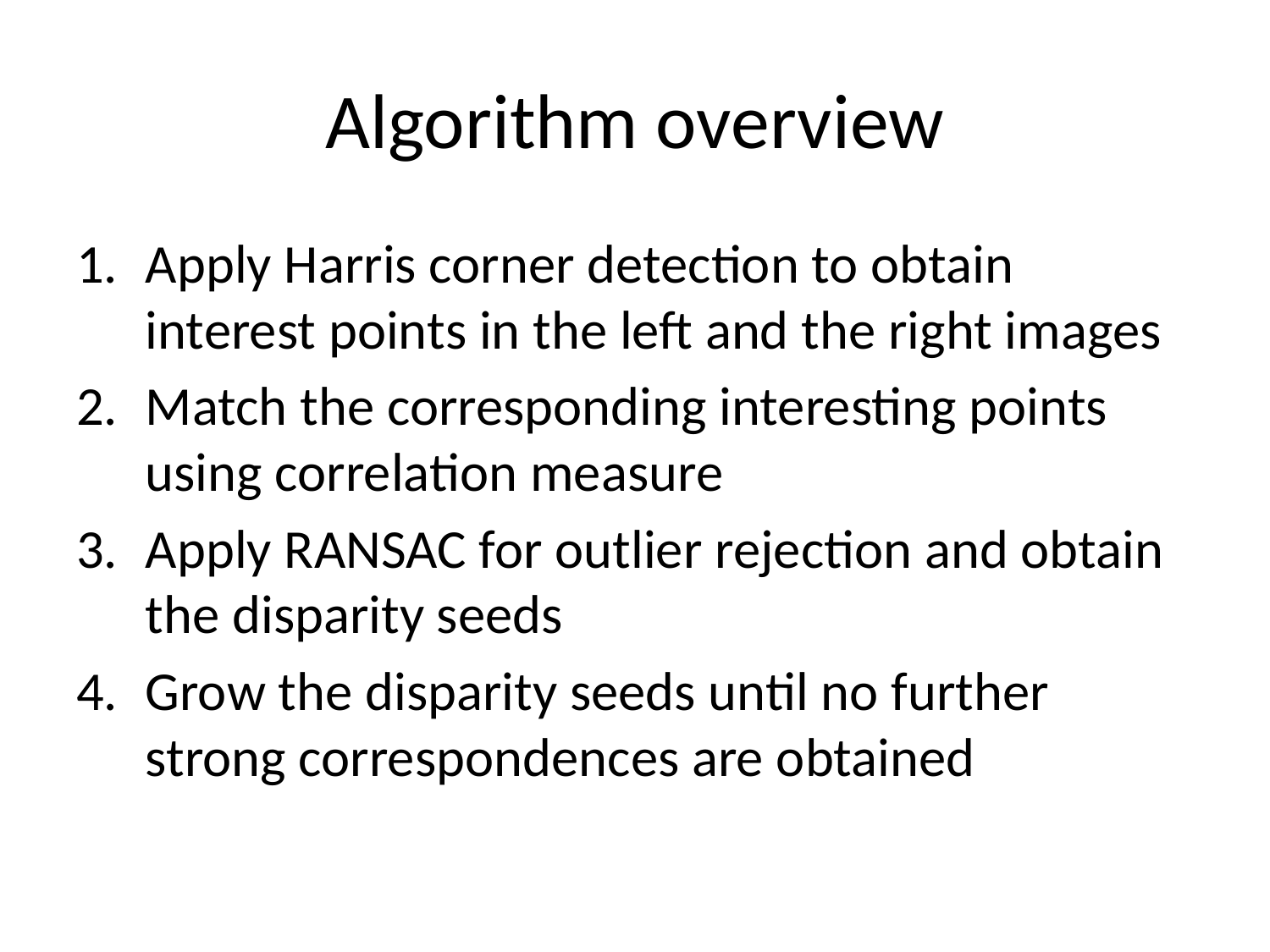

# Algorithm overview
Apply Harris corner detection to obtain interest points in the left and the right images
Match the corresponding interesting points using correlation measure
Apply RANSAC for outlier rejection and obtain the disparity seeds
Grow the disparity seeds until no further strong correspondences are obtained